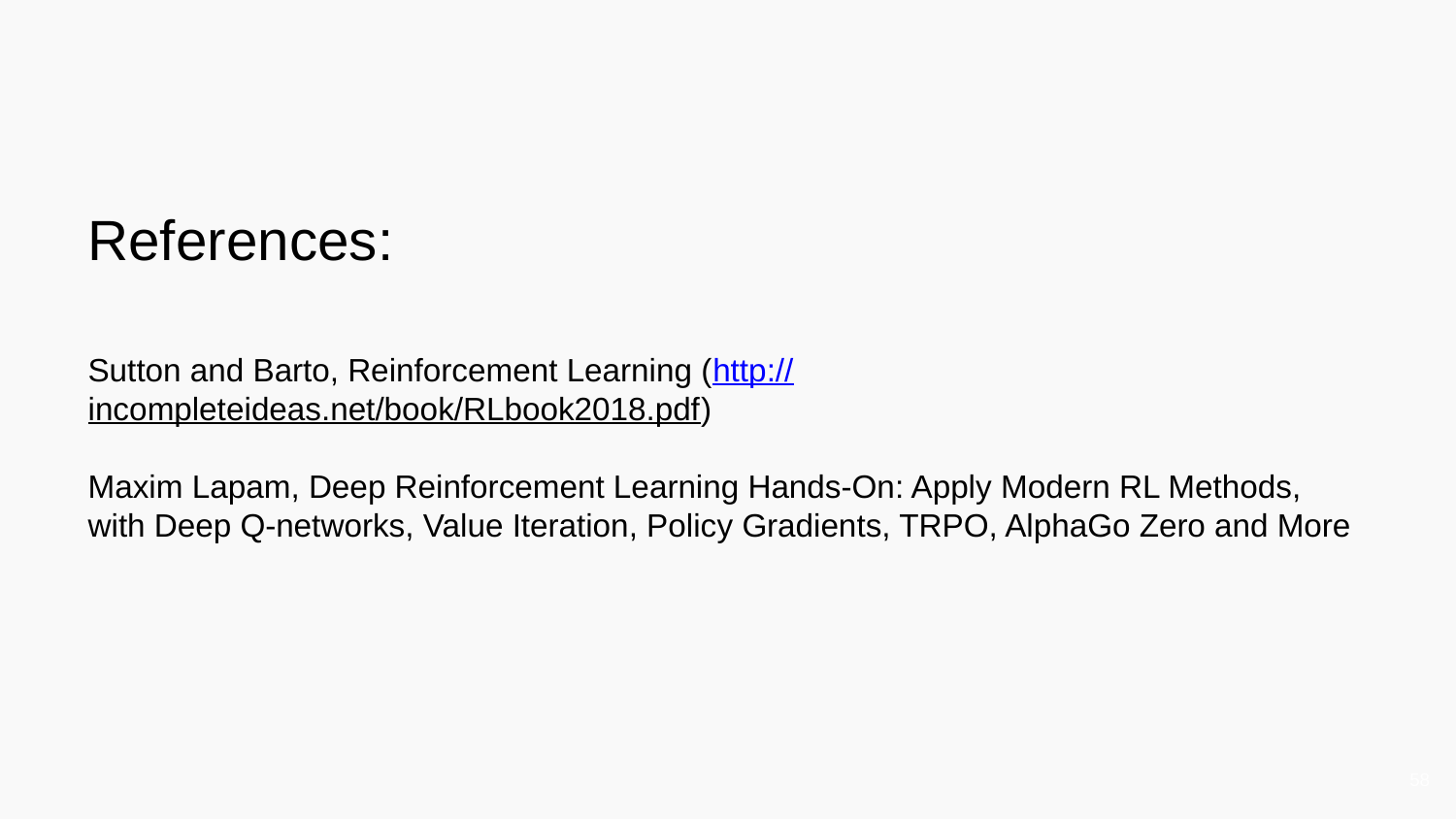

# References: Sutton and Barto, Reinforcement Learning (http://incompleteideas.net/book/RLbook2018.pdf) Maxim Lapam, Deep Reinforcement Learning Hands-On: Apply Modern RL Methods, with Deep Q-networks, Value Iteration, Policy Gradients, TRPO, AlphaGo Zero and More
58